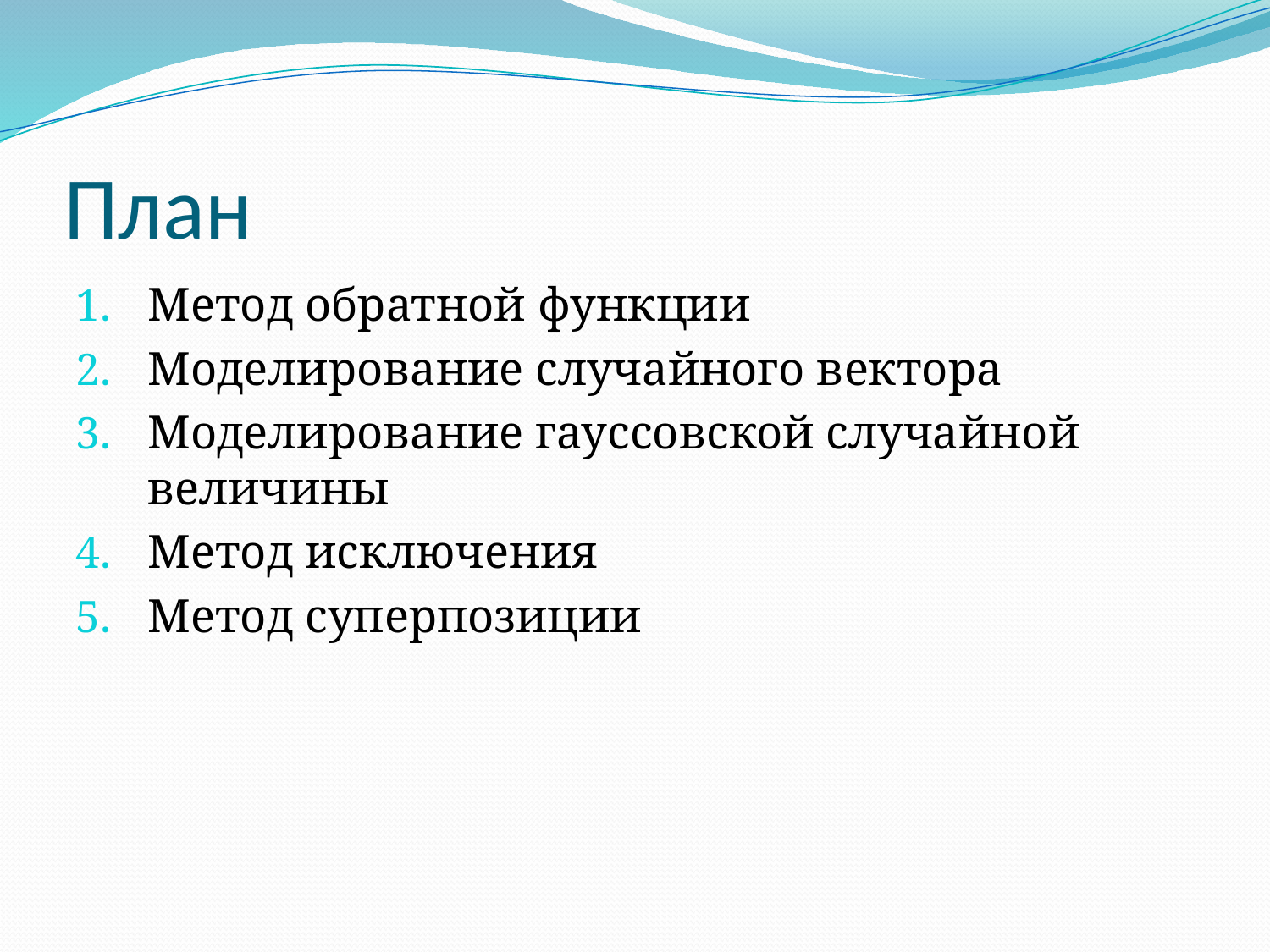

# План
Метод обратной функции
Моделирование случайного вектора
Моделирование гауссовской случайной величины
Метод исключения
Метод суперпозиции